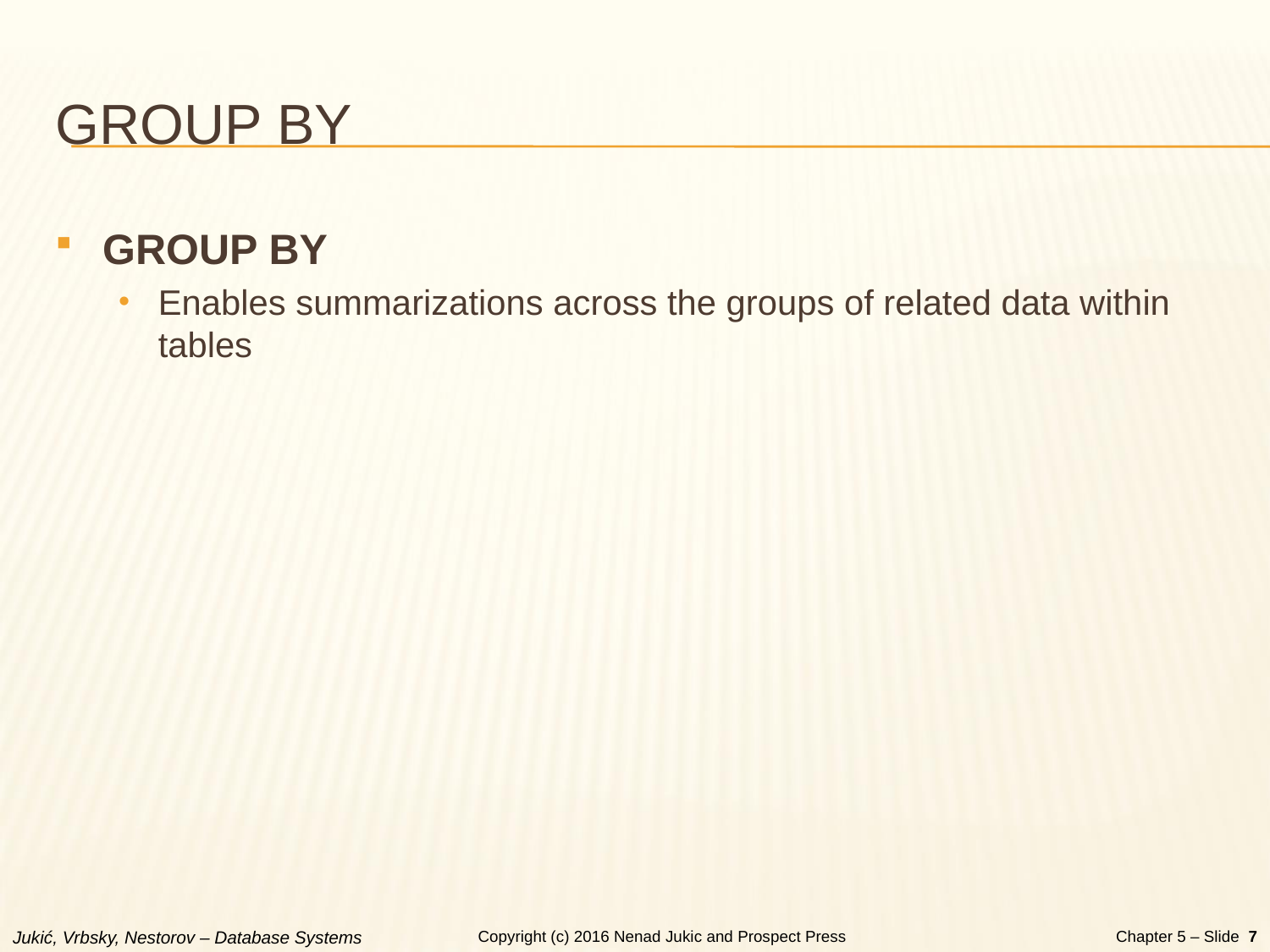

# GROUP BY
GROUP BY
Enables summarizations across the groups of related data within tables
Jukić, Vrbsky, Nestorov – Database Systems
Chapter 5 – Slide  7